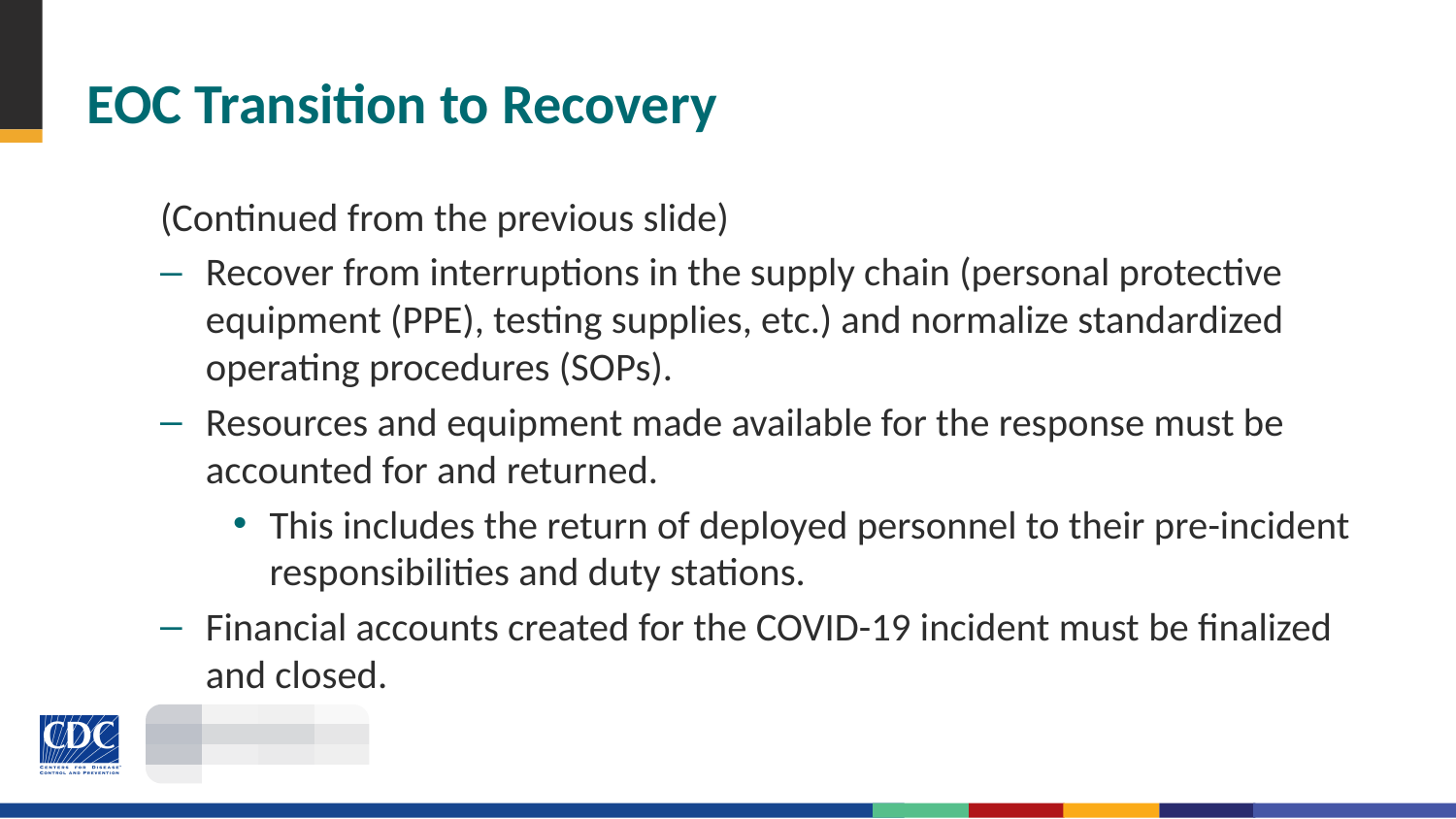

# EOC Transition to Recovery
(Continued from the previous slide)
Recover from interruptions in the supply chain (personal protective equipment (PPE), testing supplies, etc.) and normalize standardized operating procedures (SOPs).
Resources and equipment made available for the response must be accounted for and returned.
This includes the return of deployed personnel to their pre-incident responsibilities and duty stations.
Financial accounts created for the COVID-19 incident must be finalized and closed.